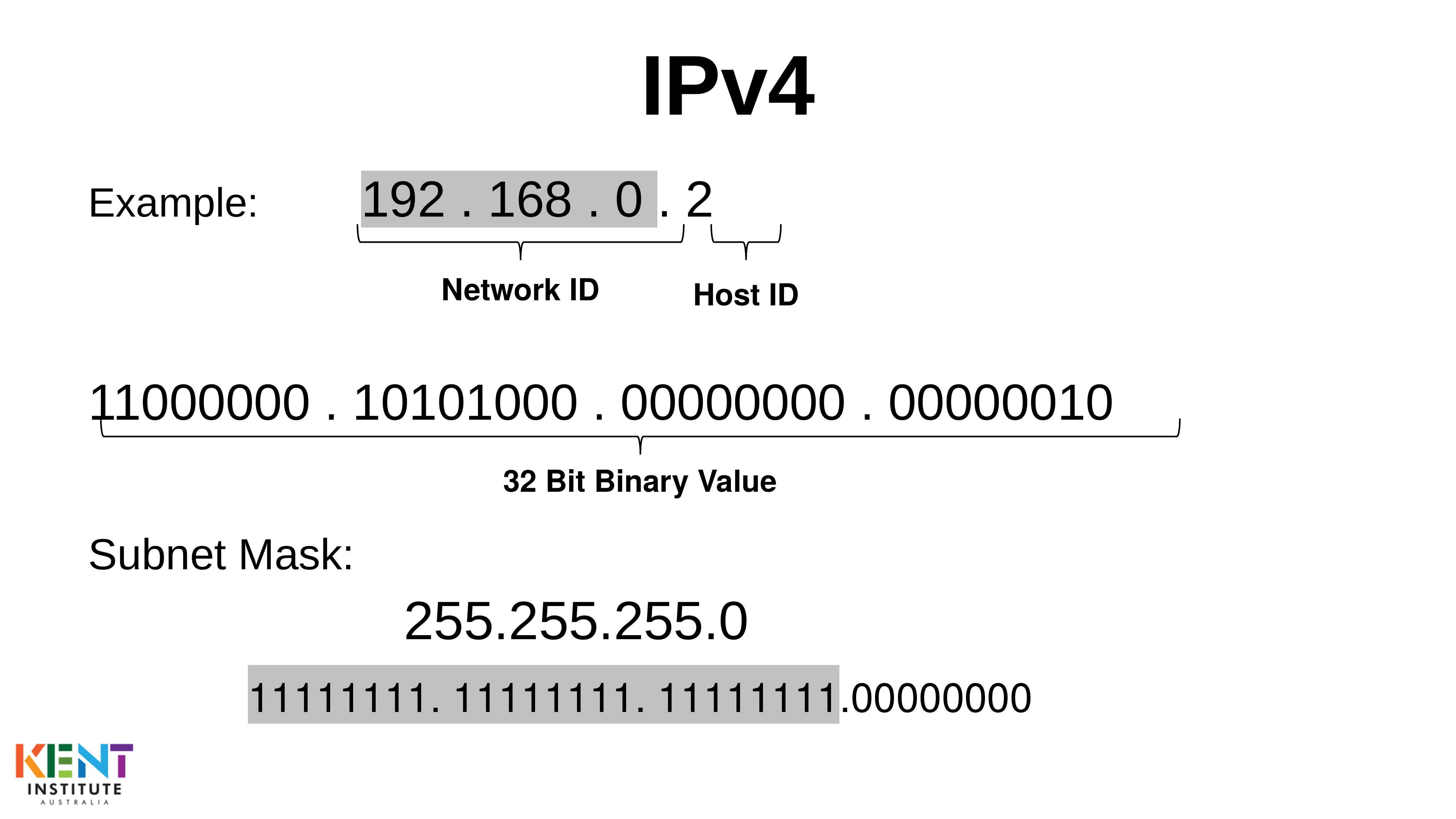

# IPv4

Example:         192 . 168 . 0 . 2

11000000 . 10101000 . 00000000 . 00000010

Network ID
Host ID
32 Bit Binary Value
Subnet Mask:
                     255.255.255.0
11111111. 11111111. 11111111.00000000